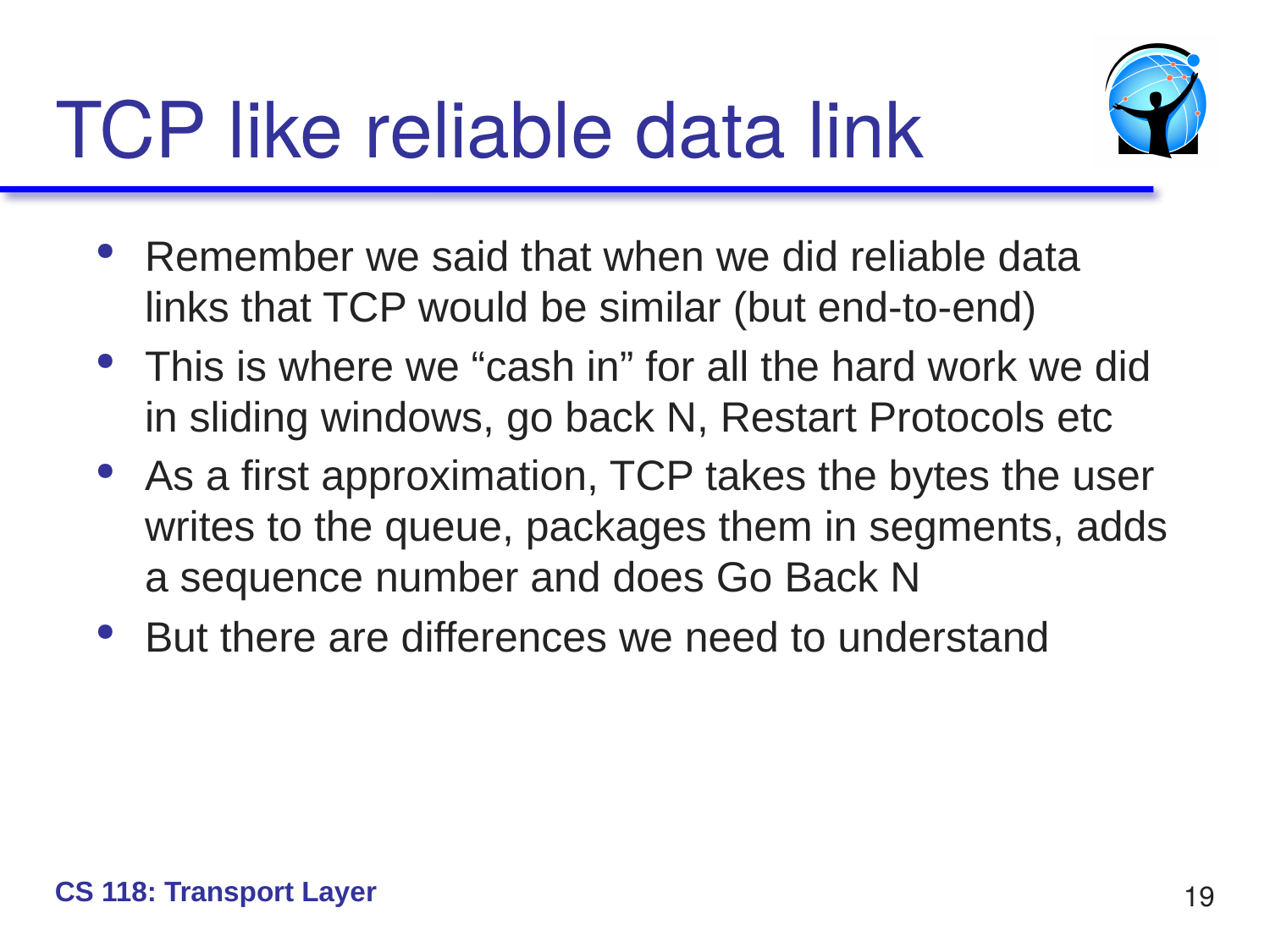

# TCP like reliable data link
Remember we said that when we did reliable data links that TCP would be similar (but end-to-end)
This is where we “cash in” for all the hard work we did in sliding windows, go back N, Restart Protocols etc
As a first approximation, TCP takes the bytes the user writes to the queue, packages them in segments, adds a sequence number and does Go Back N
But there are differences we need to understand
CS 118: Transport Layer
19